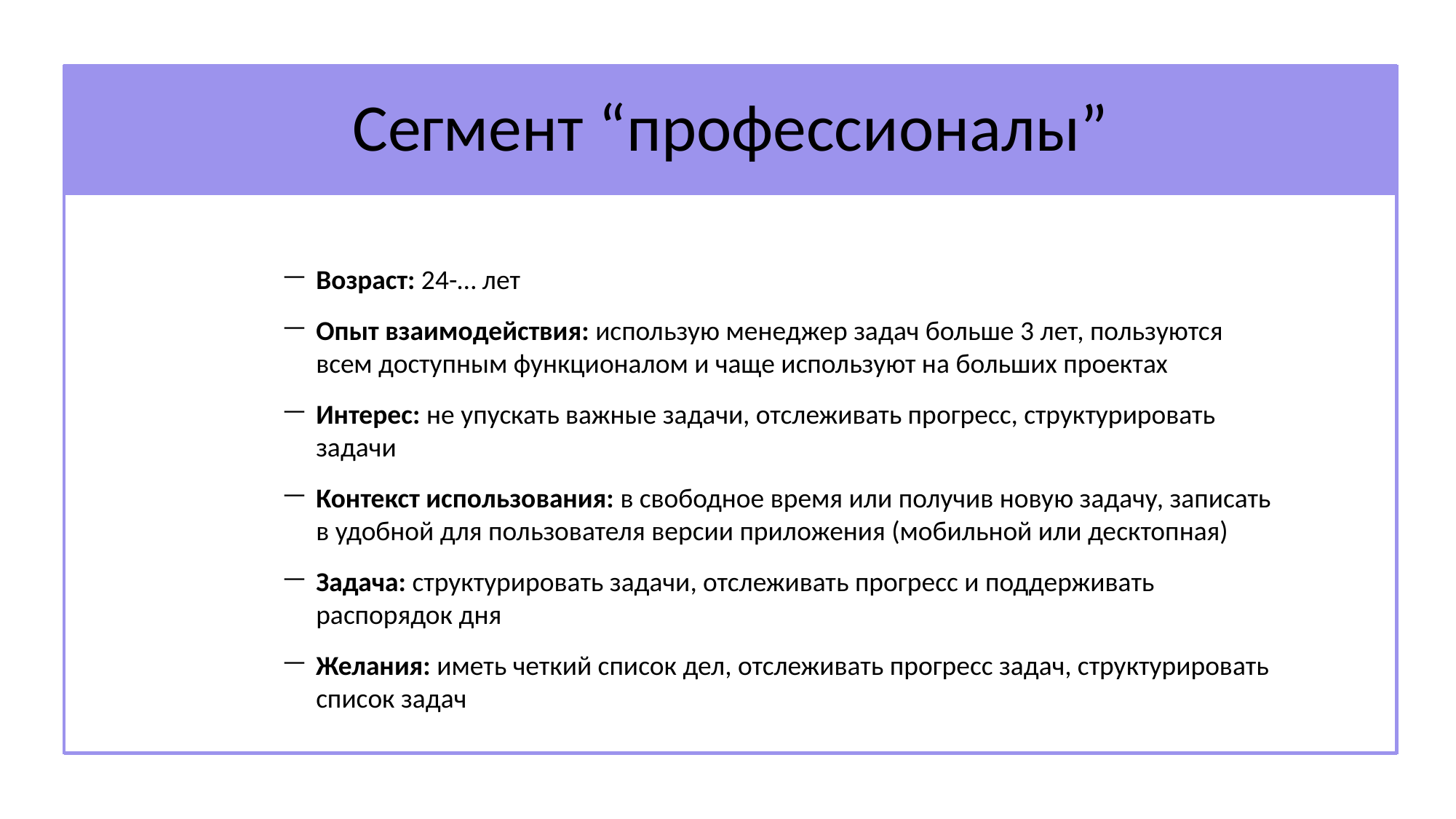

# Сегмент “профессионалы”
Возраст: 24-… лет
Опыт взаимодействия: использую менеджер задач больше 3 лет, пользуются всем доступным функционалом и чаще используют на больших проектах
Интерес: не упускать важные задачи, отслеживать прогресс, структурировать задачи
Контекст использования: в свободное время или получив новую задачу, записать в удобной для пользователя версии приложения (мобильной или десктопная)
Задача: структурировать задачи, отслеживать прогресс и поддерживать распорядок дня
Желания: иметь четкий список дел, отслеживать прогресс задач, структурировать список задач